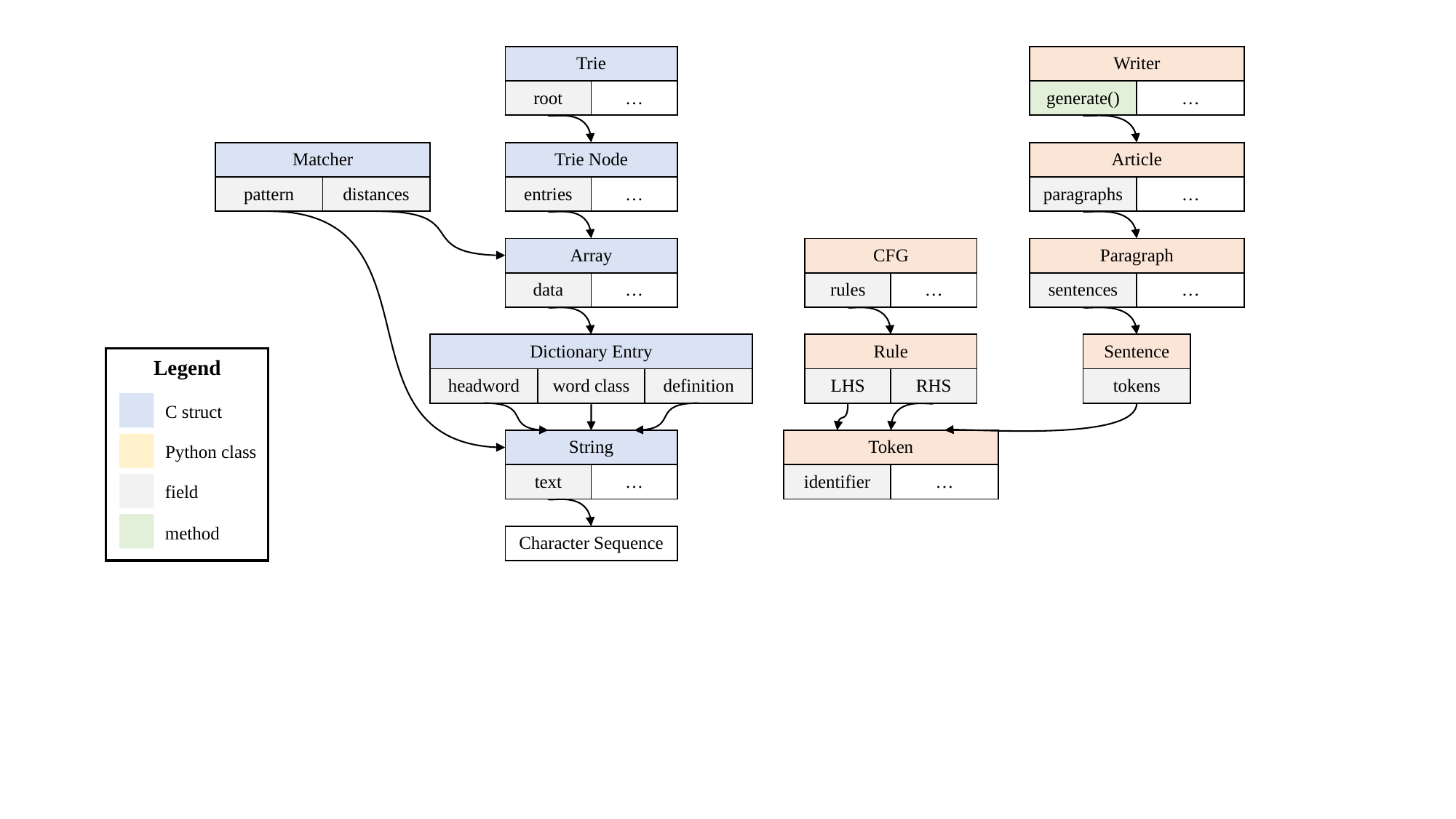

| Writer |  |
| --- | --- |
| generate() | … |
| Trie |  |
| --- | --- |
| root | … |
| Matcher |  |
| --- | --- |
| pattern | distances |
| Article |  |
| --- | --- |
| paragraphs | … |
| Trie Node |  |
| --- | --- |
| entries | … |
| Array |  |
| --- | --- |
| data | … |
| CFG |  |
| --- | --- |
| rules | … |
| Paragraph |  |
| --- | --- |
| sentences | … |
| Dictionary Entry |  |  |
| --- | --- | --- |
| headword | word class | definition |
| Sentence |
| --- |
| tokens |
| Rule |  |
| --- | --- |
| LHS | RHS |

Legend

C struct

Python class

field

method
| String |  |
| --- | --- |
| text | … |
| Token |  |
| --- | --- |
| identifier | … |
| Character Sequence |
| --- |